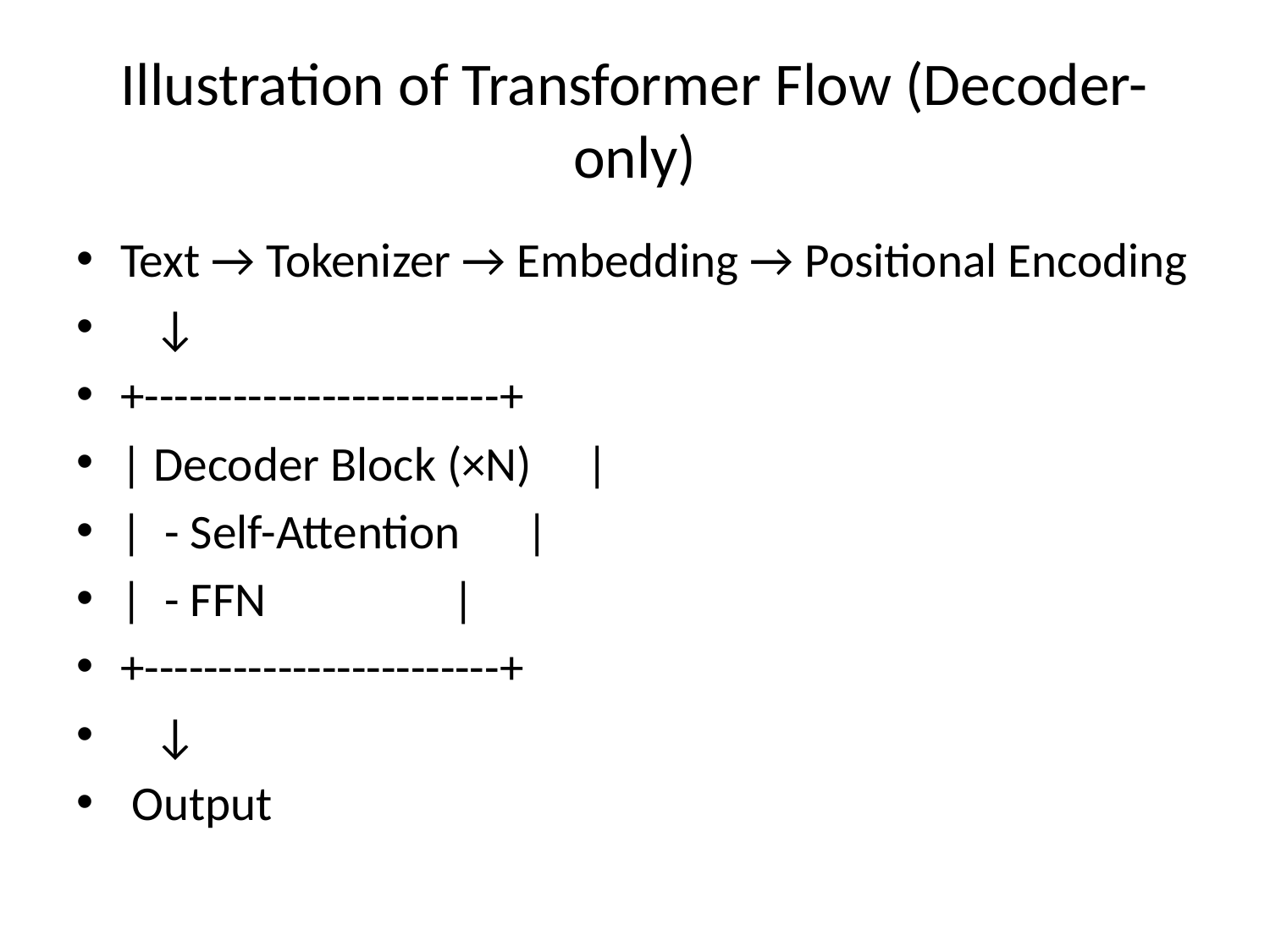

# Illustration of Transformer Flow (Decoder-only)
Text → Tokenizer → Embedding → Positional Encoding
   ↓
+------------------------+
| Decoder Block (×N)     |
|  - Self-Attention      |
|  - FFN                 |
+------------------------+
   ↓
 Output